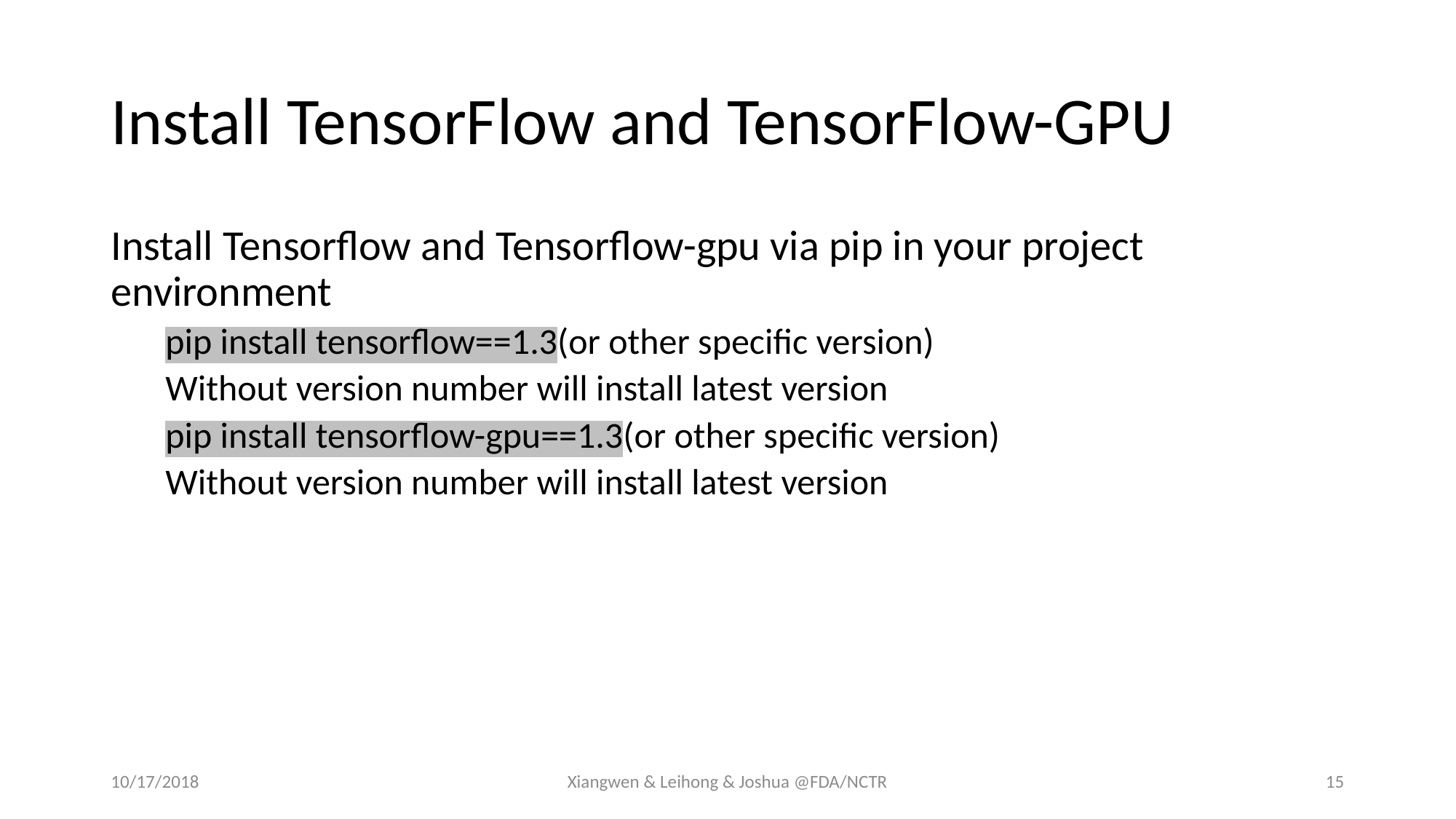

# Install TensorFlow and TensorFlow-GPU
Install Tensorflow and Tensorflow-gpu via pip in your project environment
pip install tensorflow==1.3(or other specific version)
Without version number will install latest version
pip install tensorflow-gpu==1.3(or other specific version)
Without version number will install latest version

10/17/2018
Xiangwen & Leihong & Joshua @FDA/NCTR
15